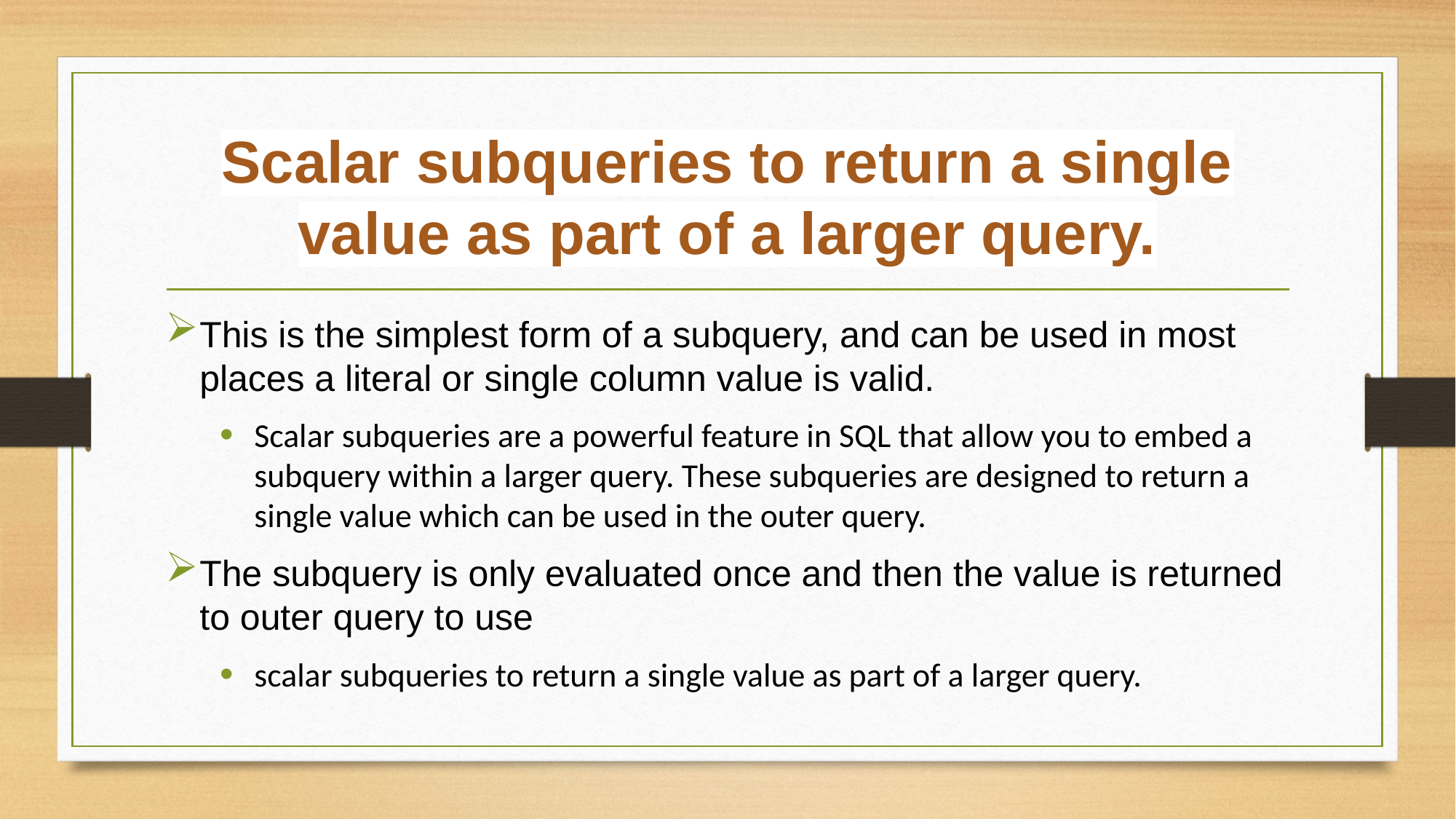

# Scalar subqueries to return a single value as part of a larger query.
This is the simplest form of a subquery, and can be used in most places a literal or single column value is valid.
Scalar subqueries are a powerful feature in SQL that allow you to embed a subquery within a larger query. These subqueries are designed to return a single value which can be used in the outer query.
The subquery is only evaluated once and then the value is returned to outer query to use
scalar subqueries to return a single value as part of a larger query.